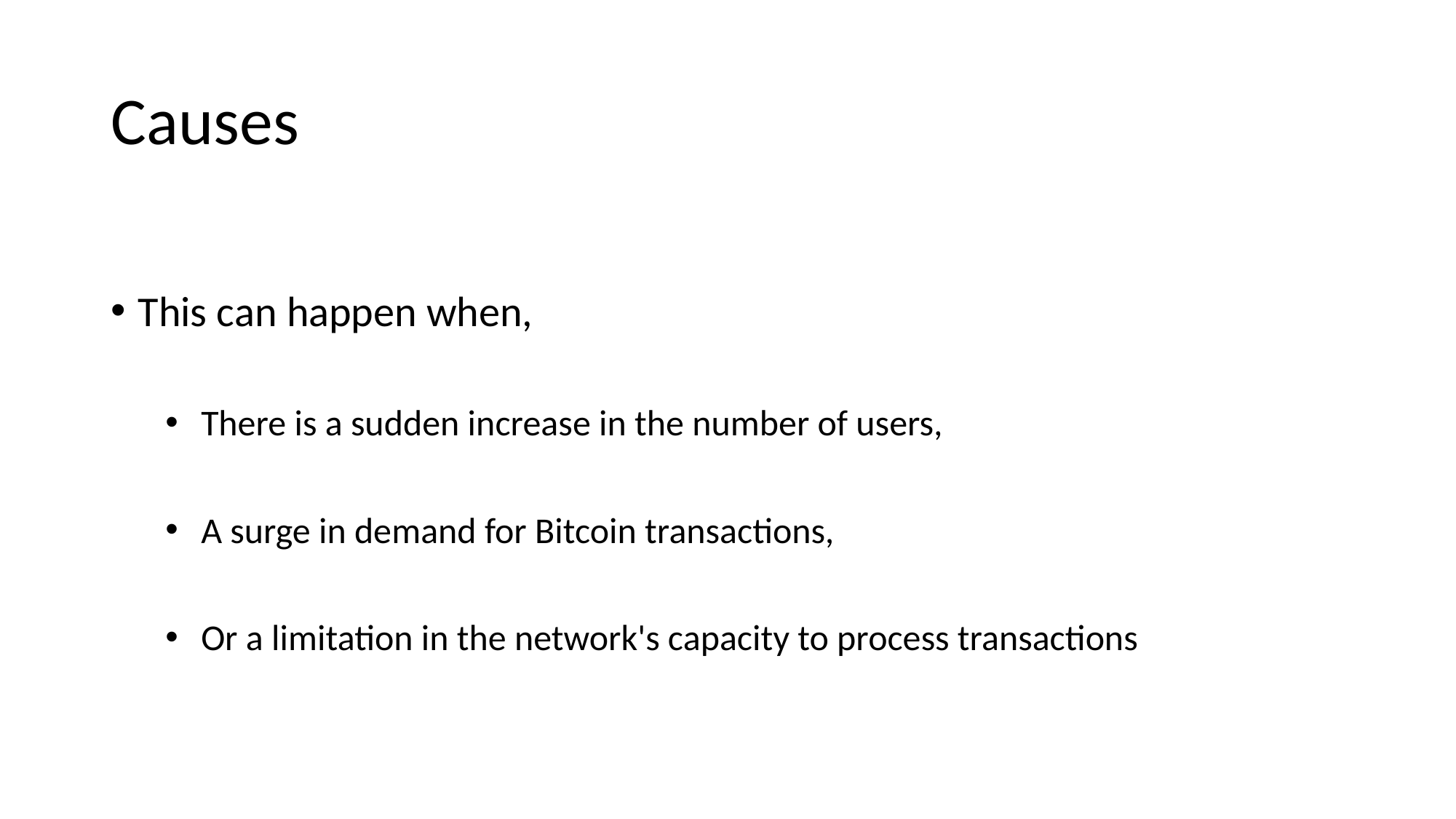

# Causes

This can happen when,

 There is a sudden increase in the number of users,

 A surge in demand for Bitcoin transactions,

 Or a limitation in the network's capacity to process transactions